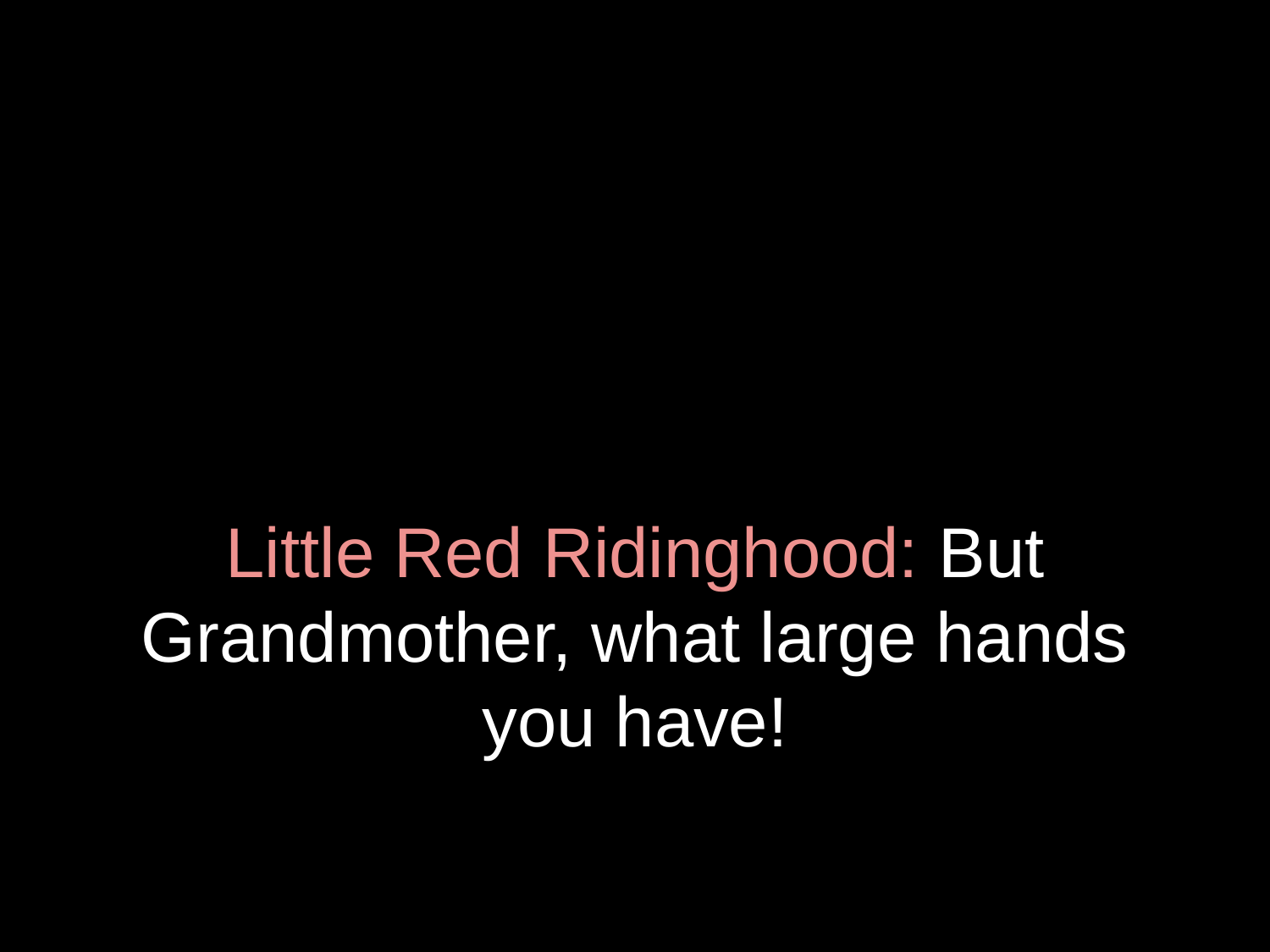

# Little Red Ridinghood: But Grandmother, what large hands you have!